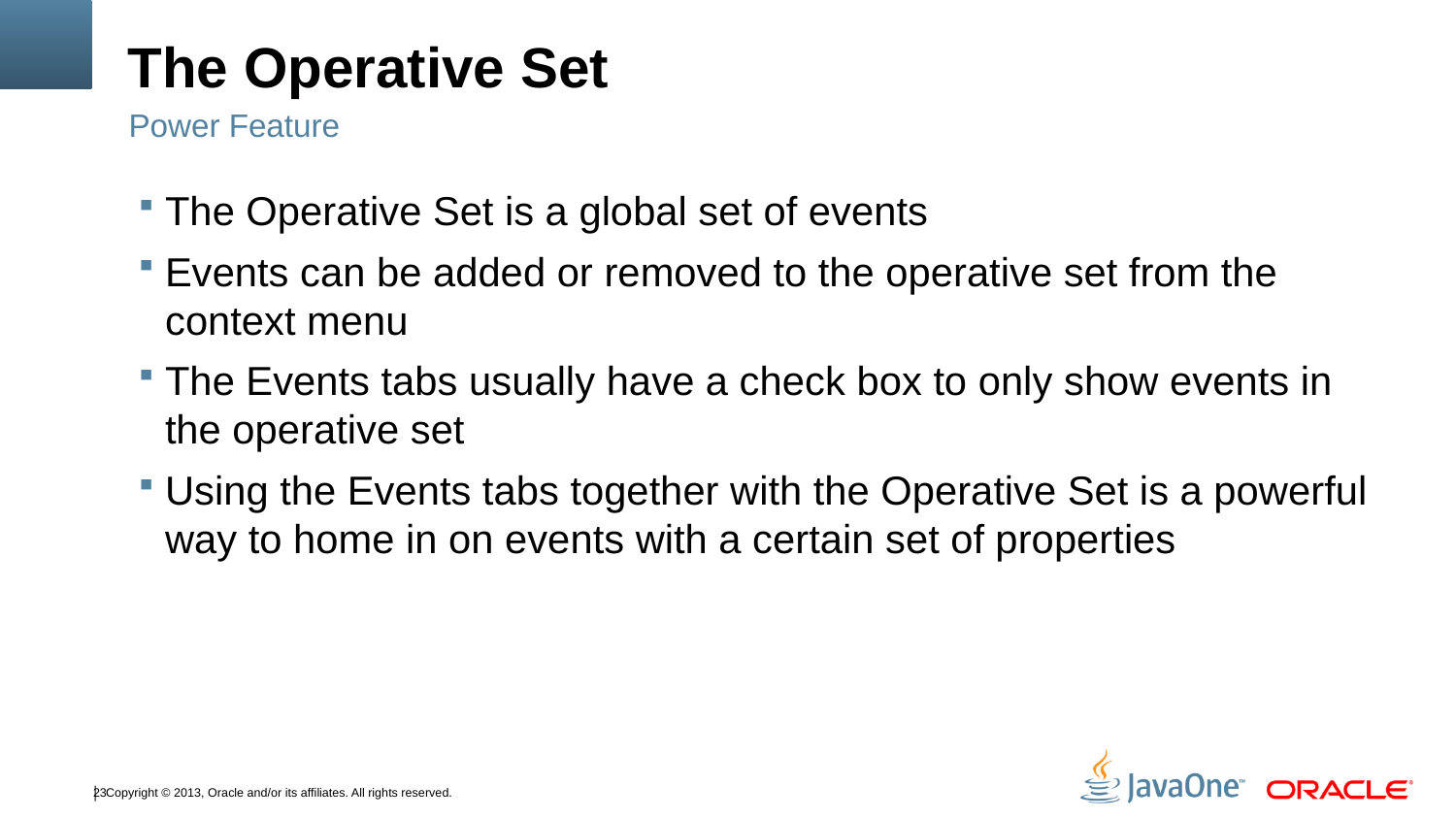

# The Operative Set
Power Feature
The Operative Set is a global set of events
Events can be added or removed to the operative set from the context menu
The Events tabs usually have a check box to only show events in the operative set
Using the Events tabs together with the Operative Set is a powerful way to home in on events with a certain set of properties